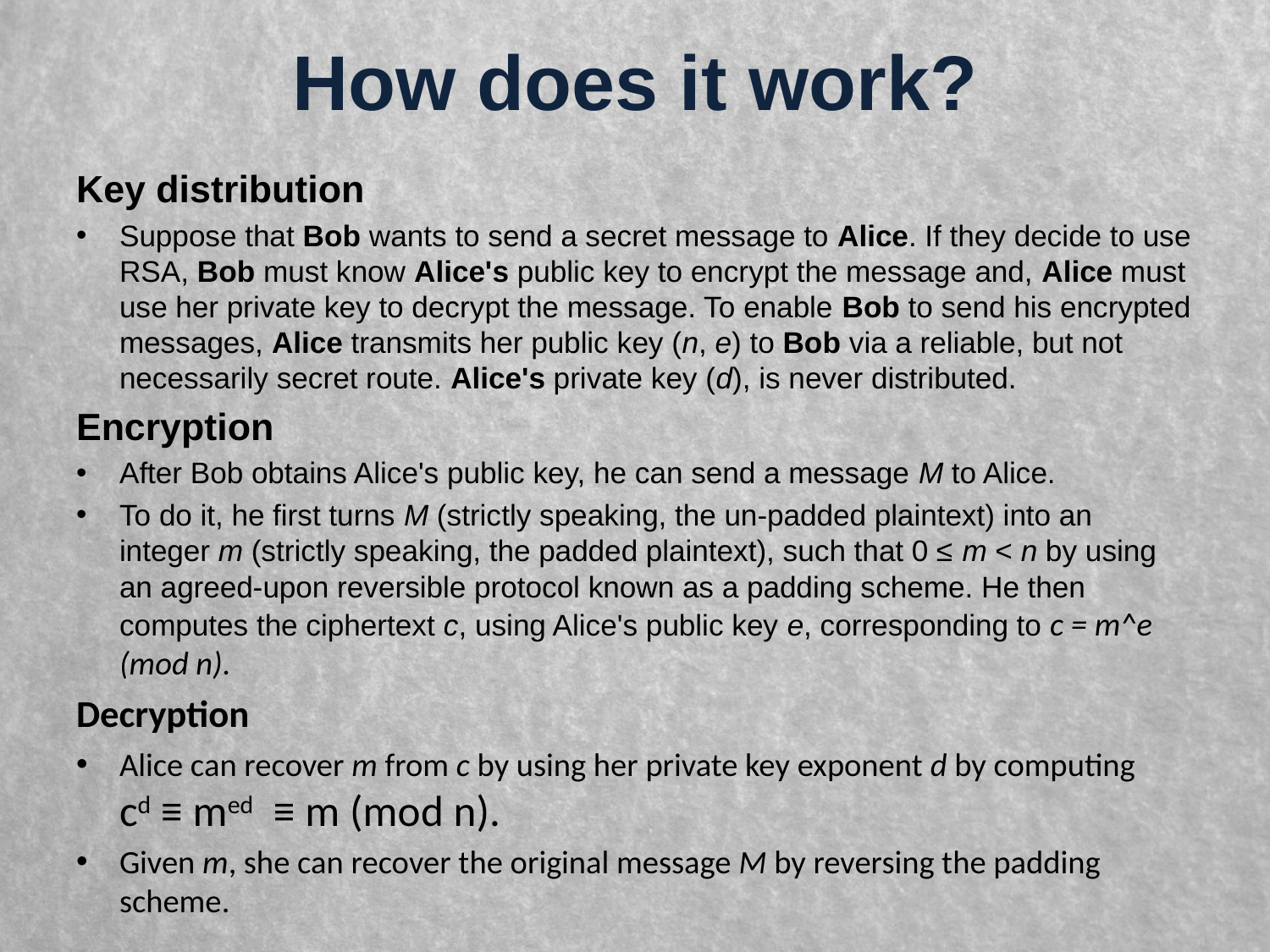

# How does it work?

Key distribution
Suppose that Bob wants to send a secret message to Alice. If they decide to use RSA, Bob must know Alice's public key to encrypt the message and, Alice must use her private key to decrypt the message. To enable Bob to send his encrypted messages, Alice transmits her public key (n, e) to Bob via a reliable, but not necessarily secret route. Alice's private key (d), is never distributed.
Encryption
After Bob obtains Alice's public key, he can send a message M to Alice.
To do it, he first turns M (strictly speaking, the un-padded plaintext) into an integer m (strictly speaking, the padded plaintext), such that 0 ≤ m < n by using an agreed-upon reversible protocol known as a padding scheme. He then computes the ciphertext c, using Alice's public key e, corresponding to c = m^e (mod n).
Decryption
Alice can recover m from c by using her private key exponent d by computing cd ≡ med  ≡ m (mod n).
Given m, she can recover the original message M by reversing the padding scheme.